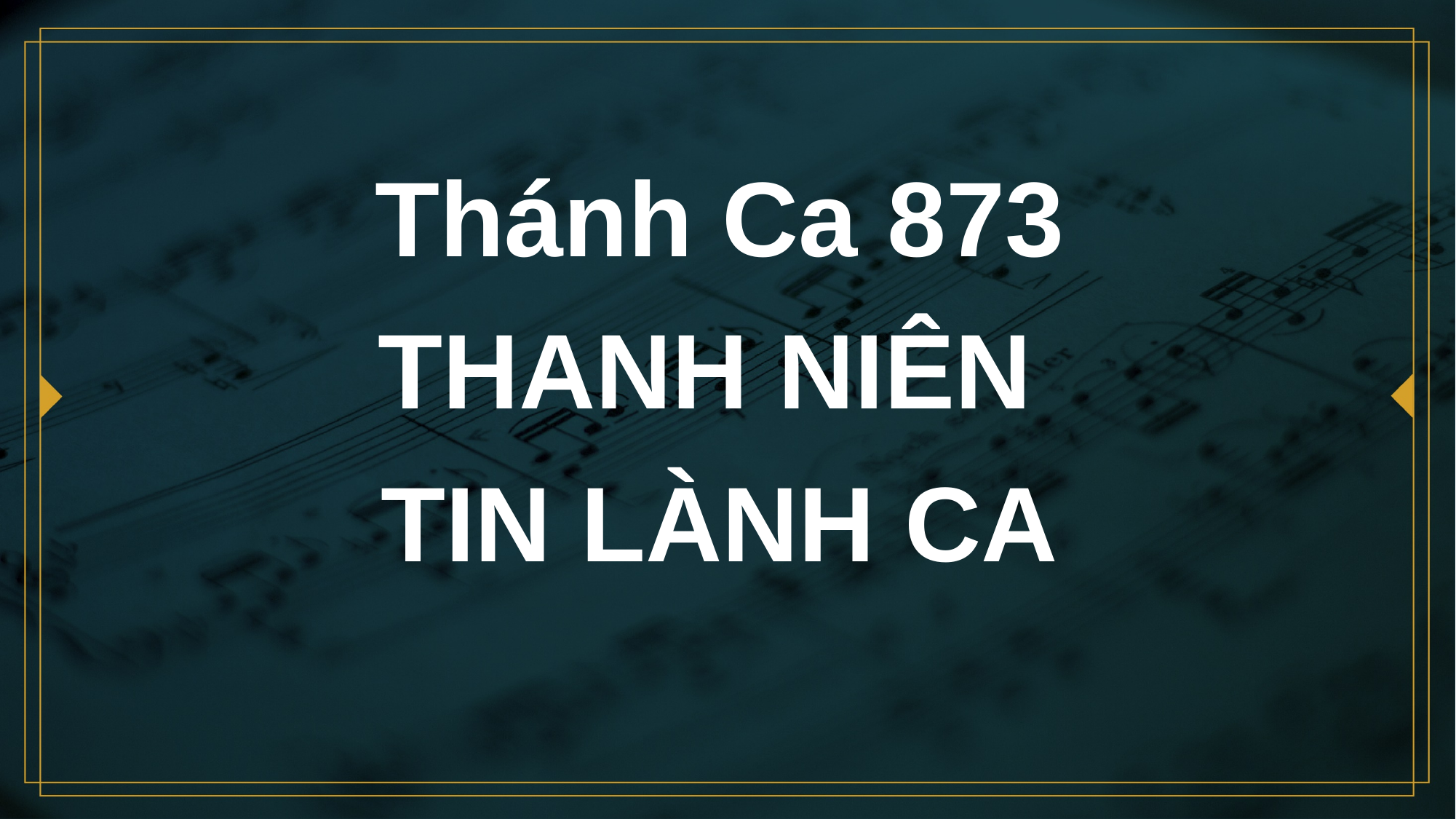

# Thánh Ca 873 THANH NIÊN TIN LÀNH CA